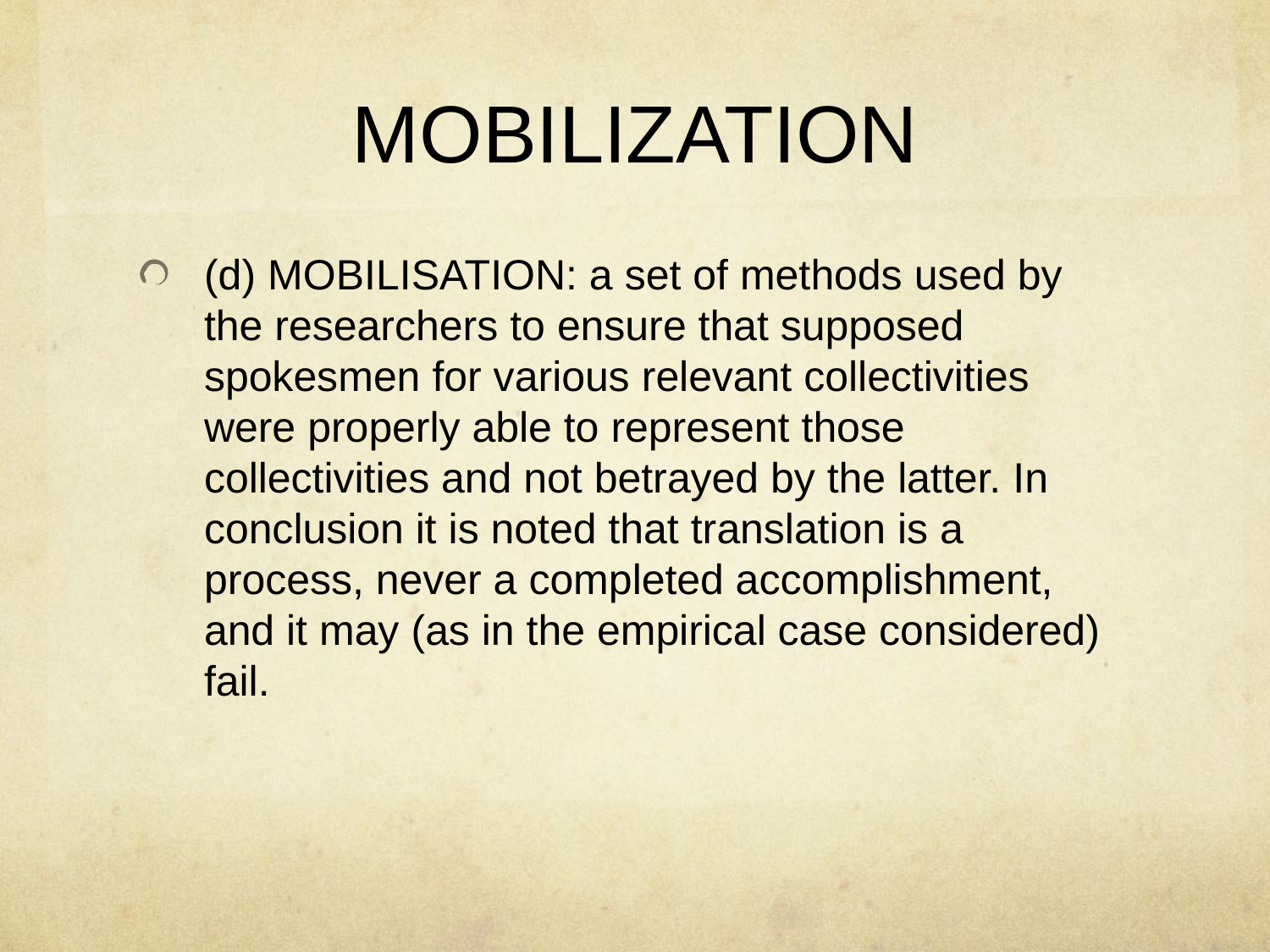

# MOBILIZATION
(d) MOBILISATION: a set of methods used by the researchers to ensure that supposed spokesmen for various relevant collectivities were properly able to represent those collectivities and not betrayed by the latter. In conclusion it is noted that translation is a process, never a completed accomplishment, and it may (as in the empirical case considered) fail.